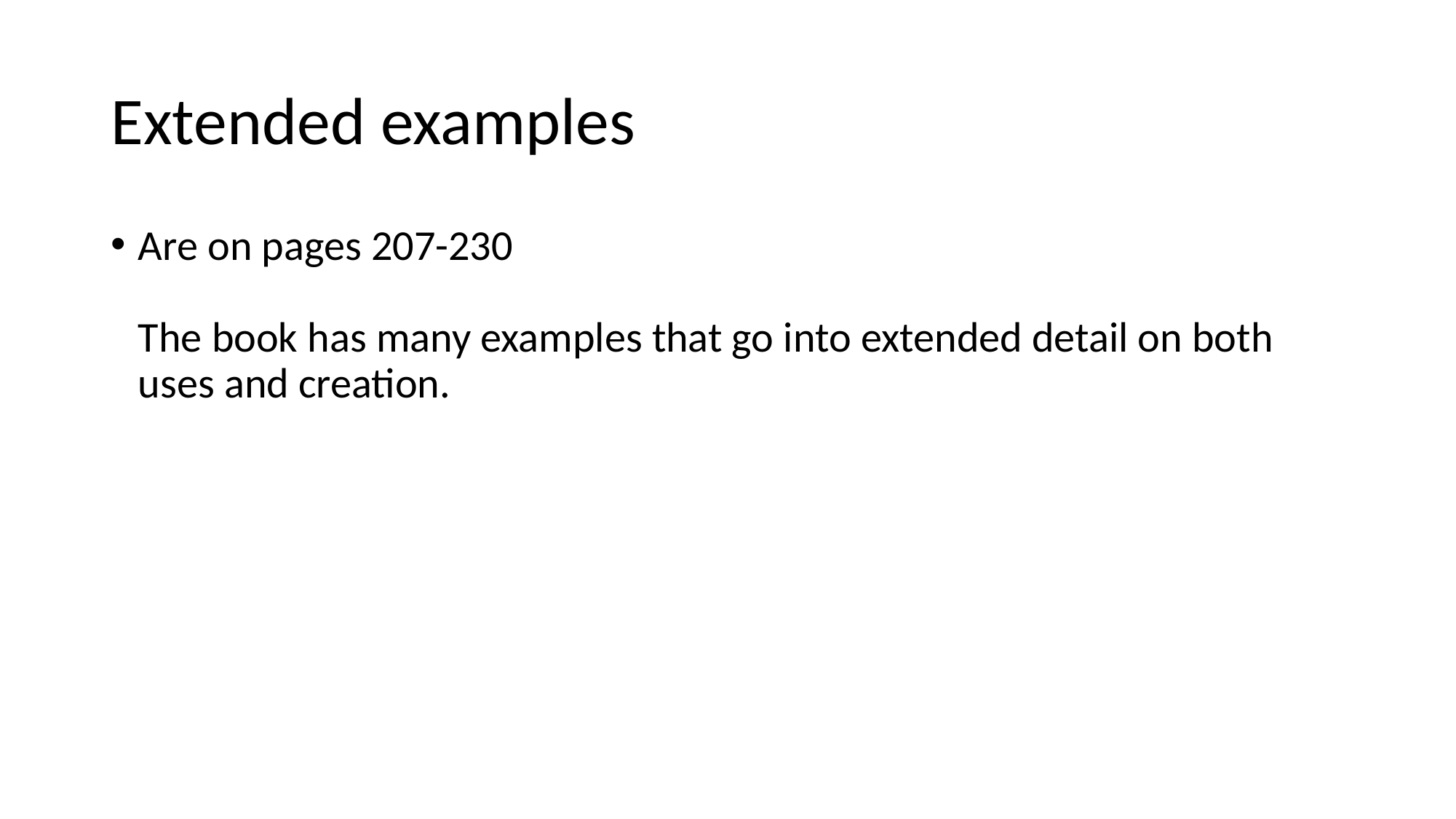

# Extended examples
Are on pages 207-230
The book has many examples that go into extended detail on both uses and creation.